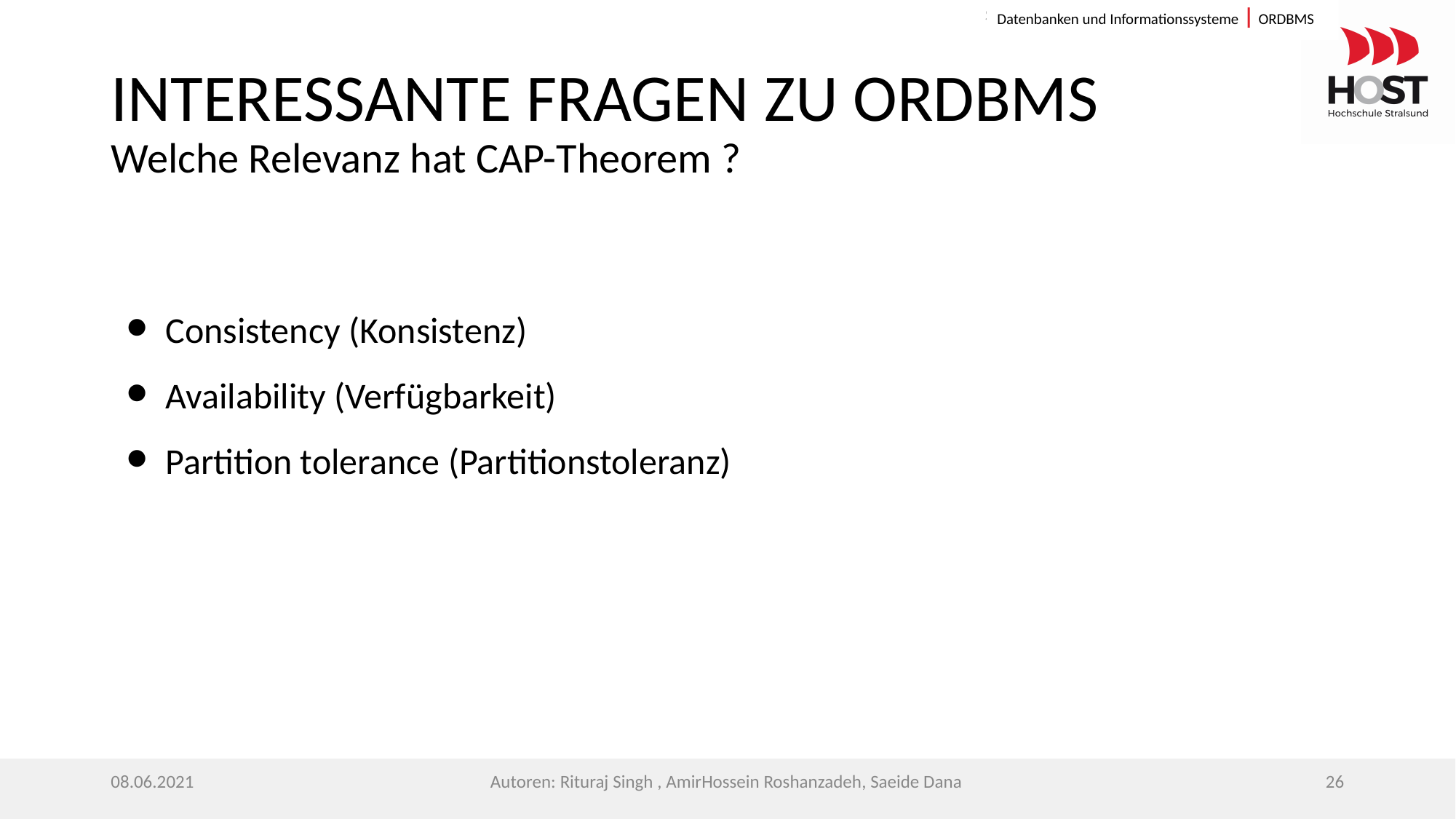

Datenbanken und Informationssysteme | ORDBMS
# INTERESSANTE FRAGEN ZU ORDBMS Welche Relevanz hat CAP-Theorem ?

Consistency (Konsistenz)
Availability (Verfügbarkeit)
Partition tolerance (Partitionstoleranz)
08.06.2021
Autoren: Rituraj Singh , AmirHossein Roshanzadeh, Saeide Dana
26